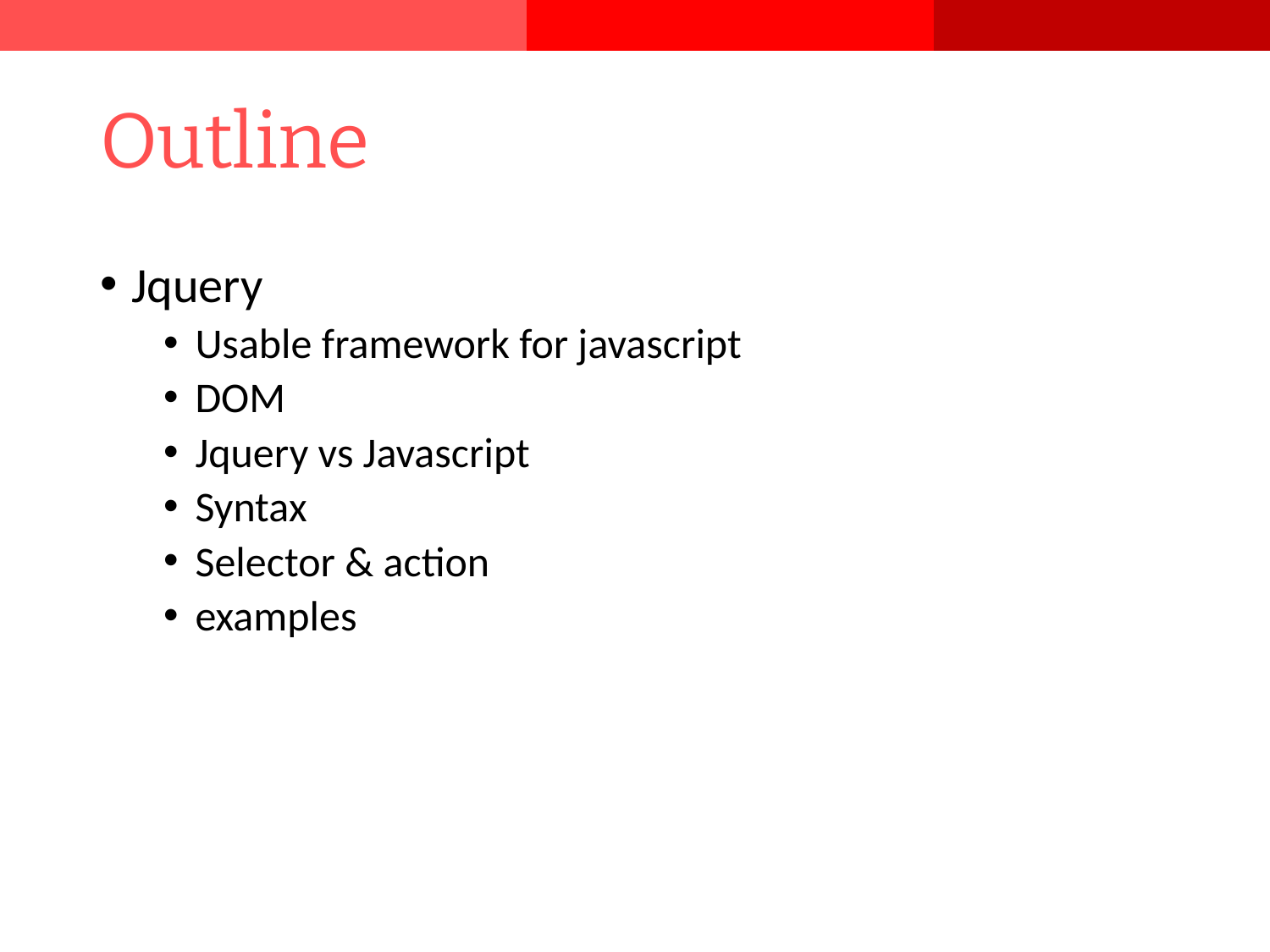

# Outline
Jquery
Usable framework for javascript
DOM
Jquery vs Javascript
Syntax
Selector & action
examples